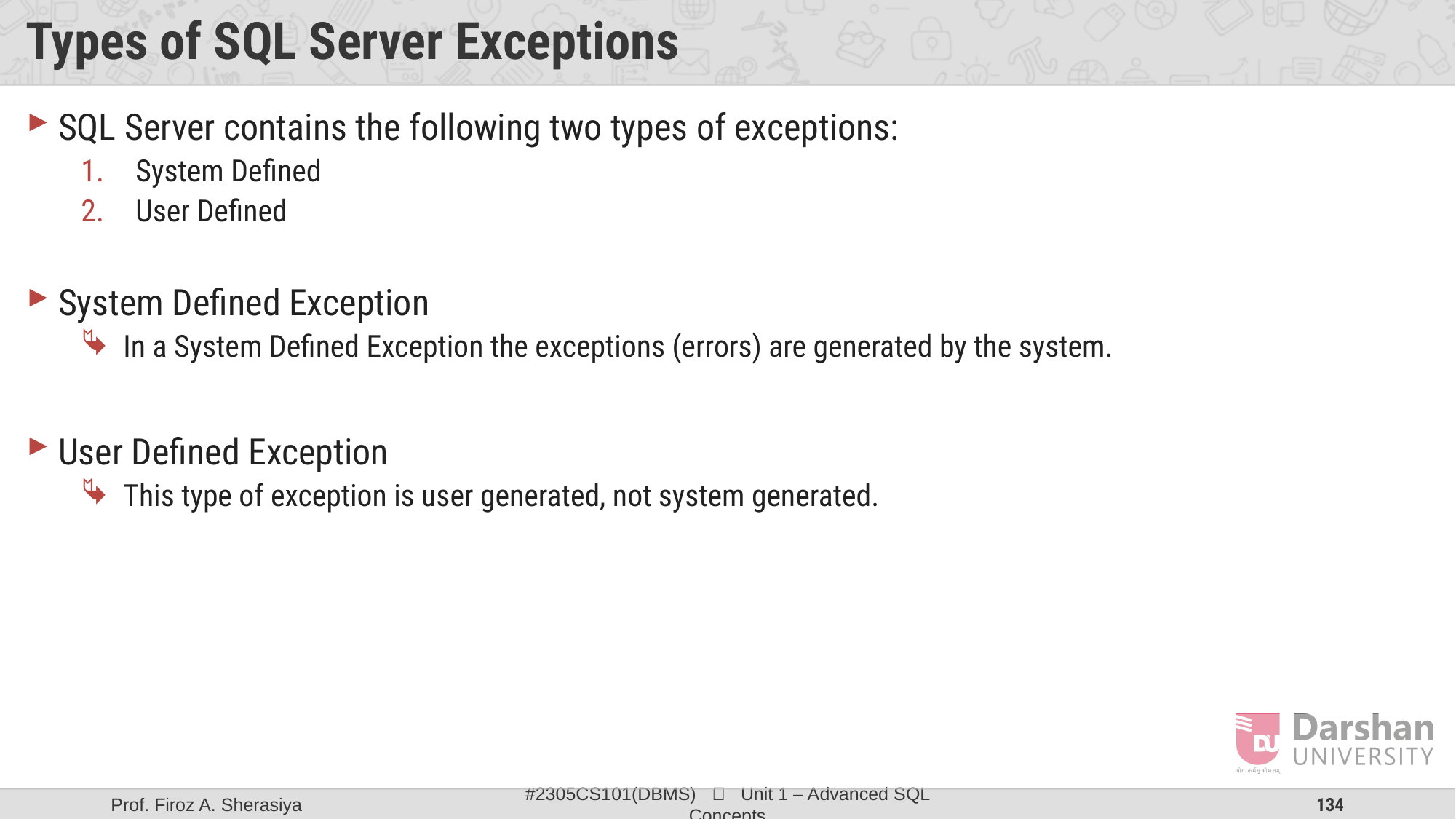

# Types of SQL Server Exceptions
SQL Server contains the following two types of exceptions:
System Defined
User Defined

System Defined Exception
In a System Defined Exception the exceptions (errors) are generated by the system.

User Defined Exception
This type of exception is user generated, not system generated.